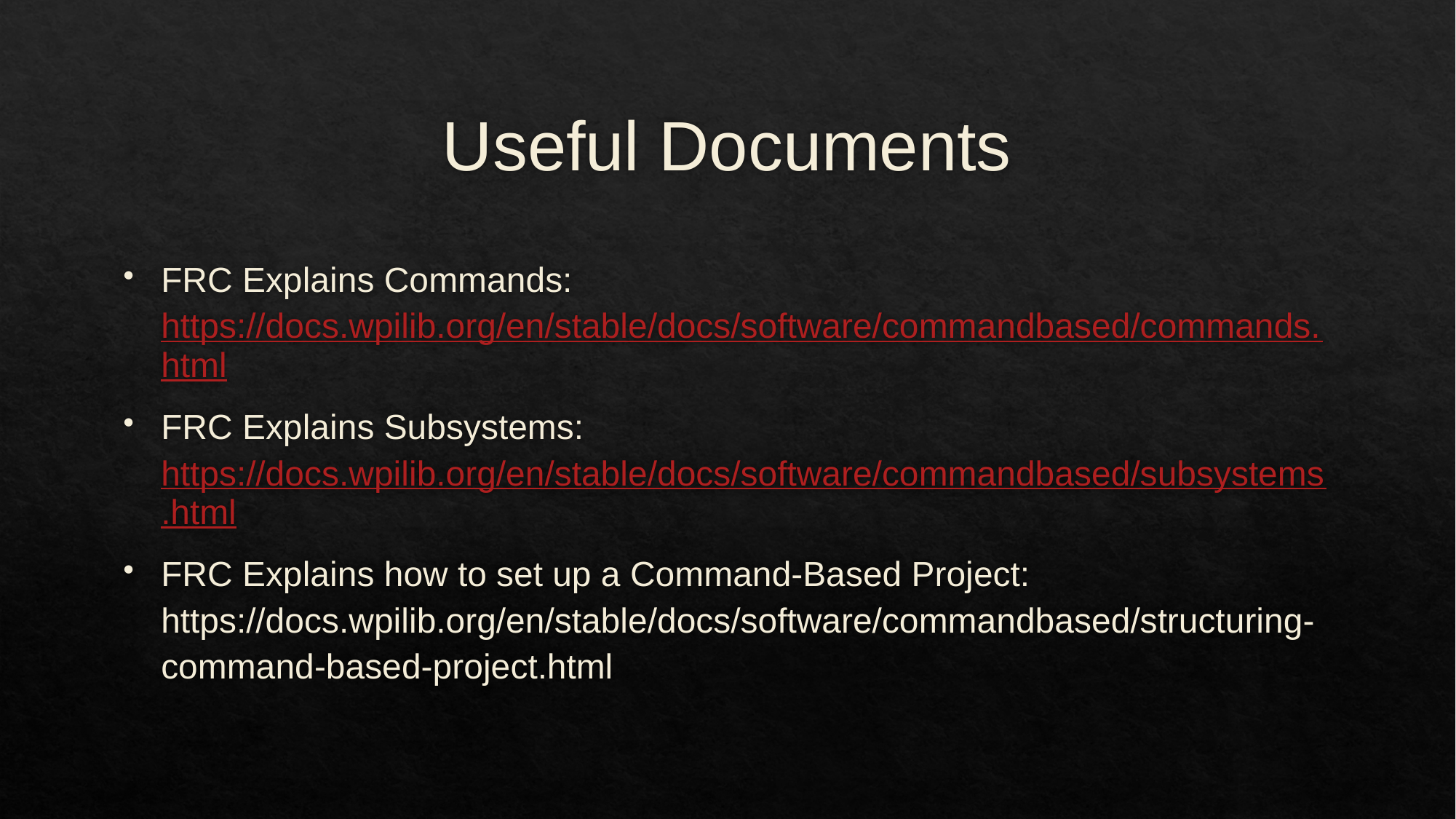

# Useful Documents
FRC Explains Commands: https://docs.wpilib.org/en/stable/docs/software/commandbased/commands.html
FRC Explains Subsystems: https://docs.wpilib.org/en/stable/docs/software/commandbased/subsystems.html
FRC Explains how to set up a Command-Based Project: https://docs.wpilib.org/en/stable/docs/software/commandbased/structuring-command-based-project.html